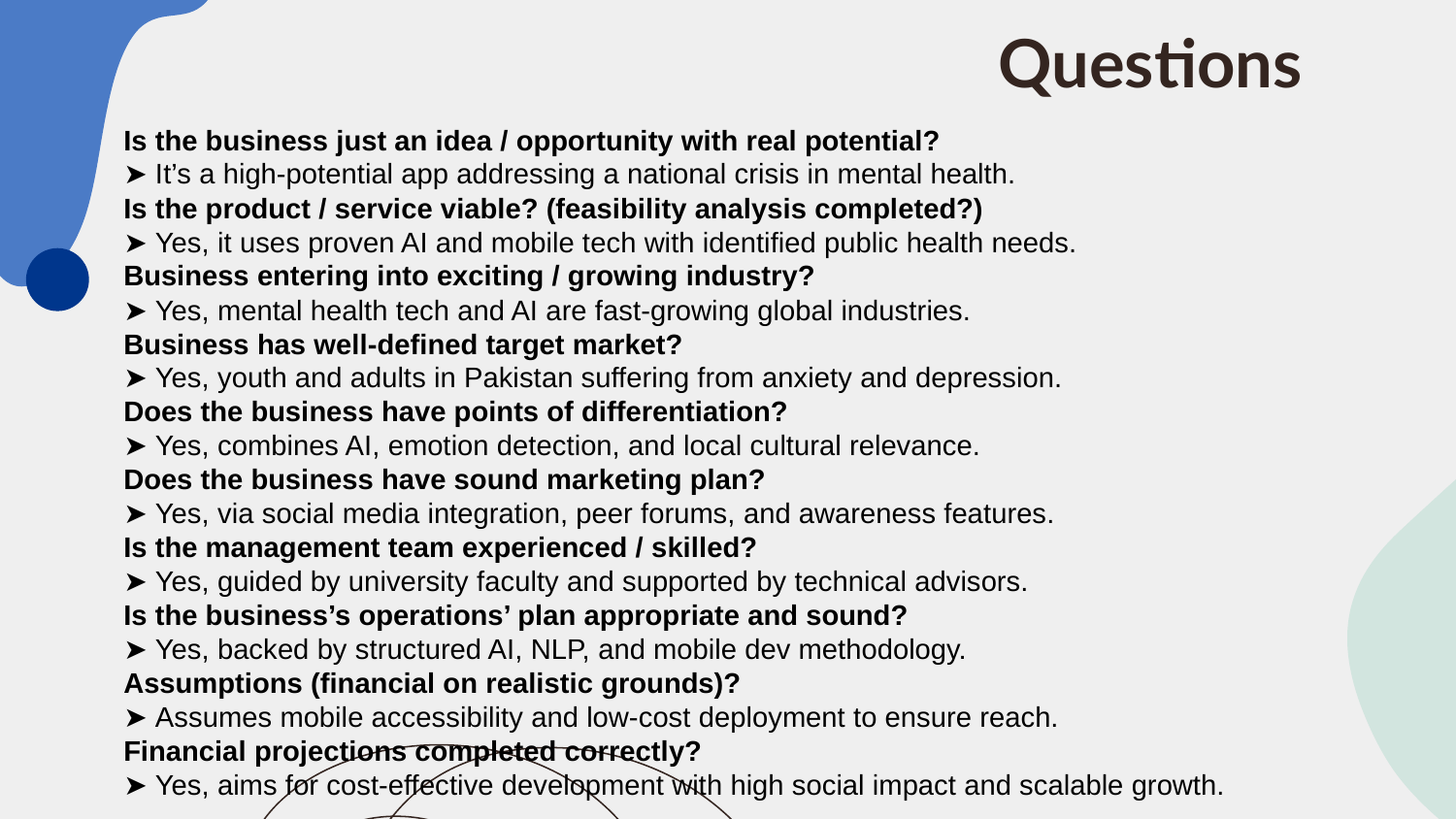

# Questions
Is the business just an idea / opportunity with real potential?
➤ It’s a high-potential app addressing a national crisis in mental health.
Is the product / service viable? (feasibility analysis completed?)
➤ Yes, it uses proven AI and mobile tech with identified public health needs.
Business entering into exciting / growing industry?
➤ Yes, mental health tech and AI are fast-growing global industries.
Business has well-defined target market?
➤ Yes, youth and adults in Pakistan suffering from anxiety and depression.
Does the business have points of differentiation?
➤ Yes, combines AI, emotion detection, and local cultural relevance.
Does the business have sound marketing plan?
➤ Yes, via social media integration, peer forums, and awareness features.
Is the management team experienced / skilled?
➤ Yes, guided by university faculty and supported by technical advisors.
Is the business’s operations’ plan appropriate and sound?
➤ Yes, backed by structured AI, NLP, and mobile dev methodology.
Assumptions (financial on realistic grounds)?
➤ Assumes mobile accessibility and low-cost deployment to ensure reach.
Financial projections completed correctly?
➤ Yes, aims for cost-effective development with high social impact and scalable growth.